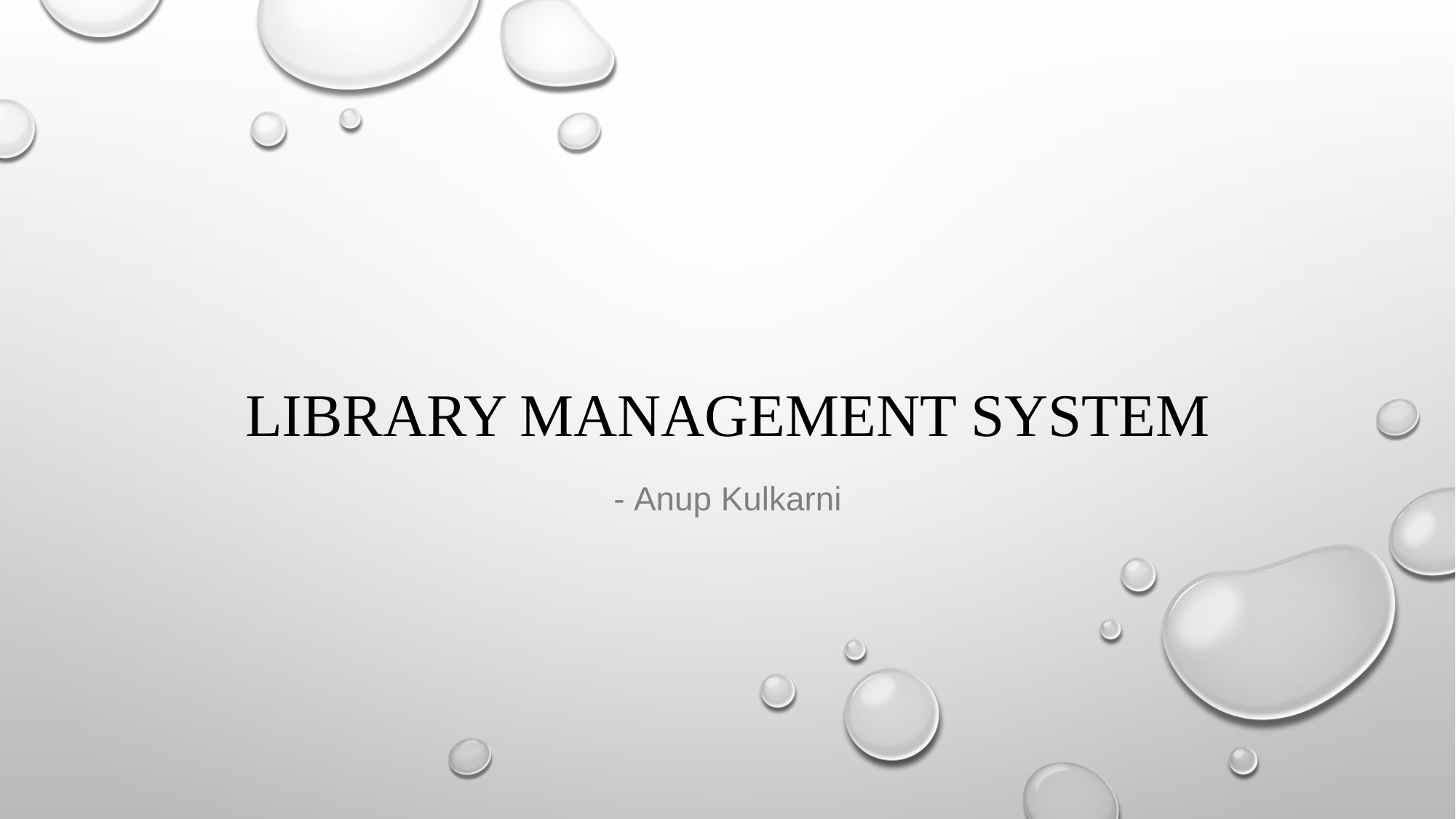

# Library Management System
- Anup Kulkarni